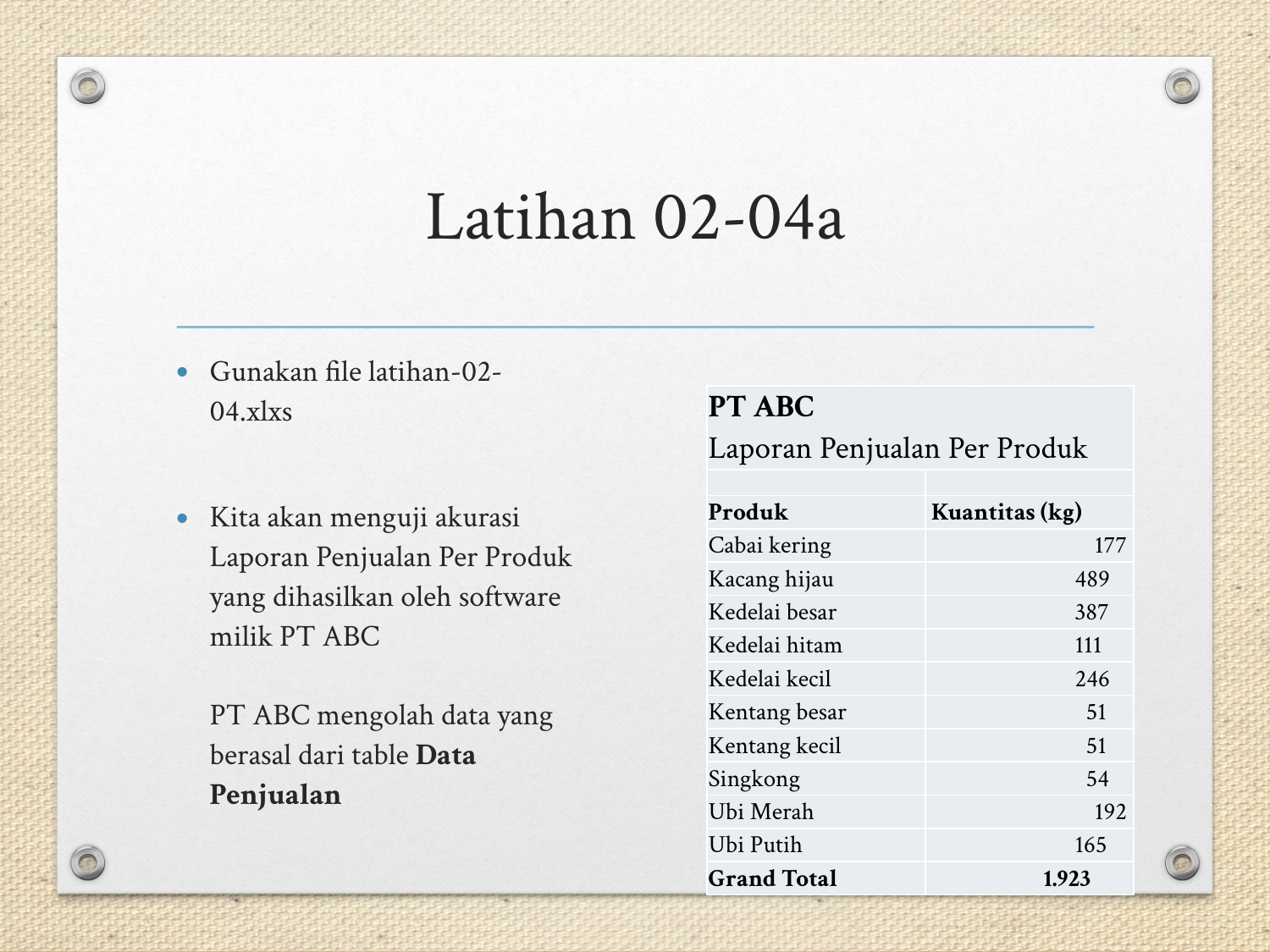

# Latihan 02-04a
Gunakan file latihan-02-04.xlxs

Kita akan menguji akurasi Laporan Penjualan Per Produk yang dihasilkan oleh software milik PT ABC
PT ABC mengolah data yang berasal dari table Data Penjualan
| PT ABC Laporan Penjualan Per Produk |  |
| --- | --- |
|  |  |
| Produk | Kuantitas (kg) |
| Cabai kering | 177 |
| Kacang hijau | 489 |
| Kedelai besar | 387 |
| Kedelai hitam | 111 |
| Kedelai kecil | 246 |
| Kentang besar | 51 |
| Kentang kecil | 51 |
| Singkong | 54 |
| Ubi Merah | 192 |
| Ubi Putih | 165 |
| Grand Total | 1.923 |